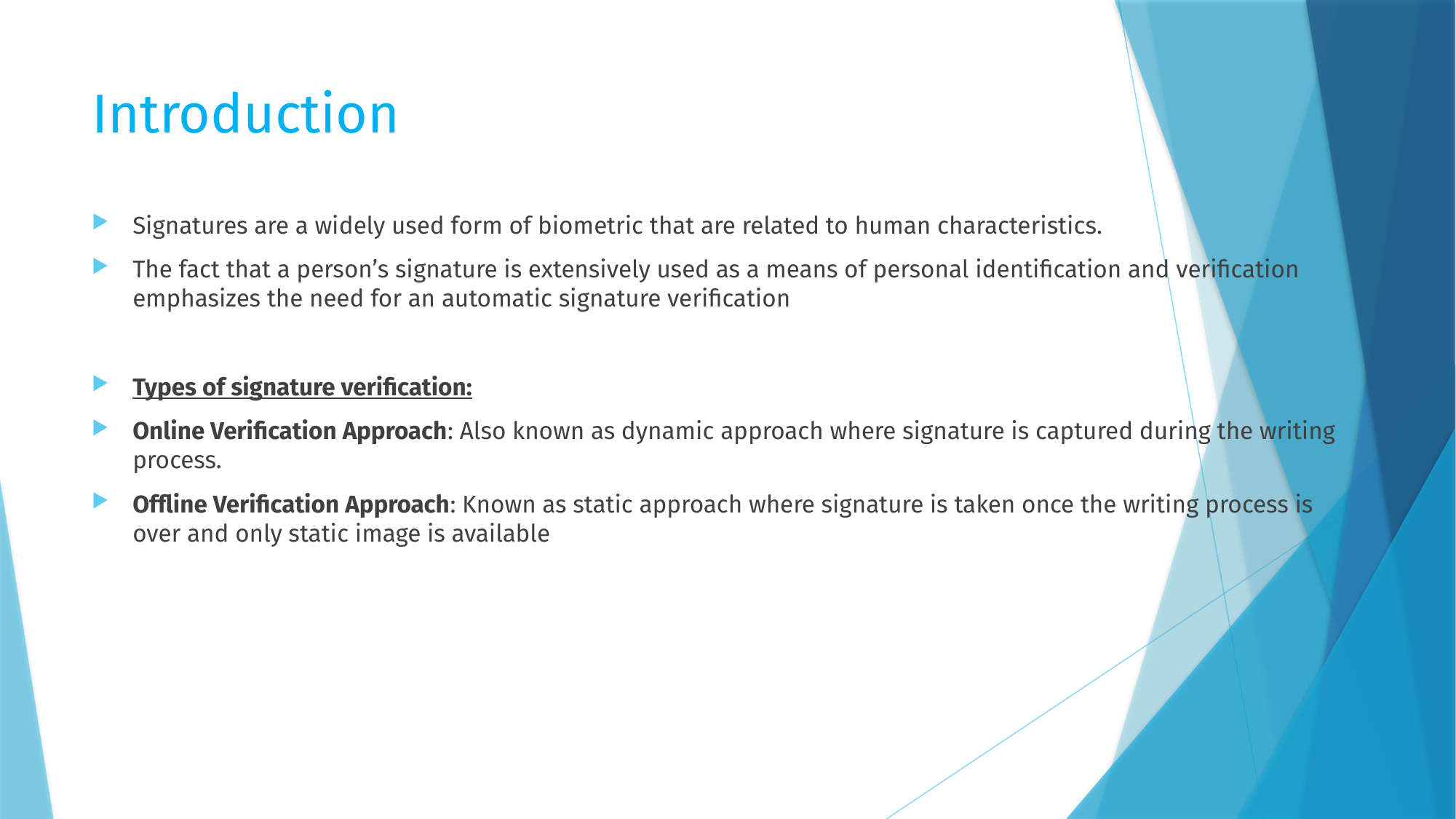

# Introduction
Signatures are a widely used form of biometric that are related to human characteristics.
The fact that a person’s signature is extensively used as a means of personal identification and verification emphasizes the need for an automatic signature verification

Types of signature verification:
Online Verification Approach: Also known as dynamic approach where signature is captured during the writing process.
Offline Verification Approach: Known as static approach where signature is taken once the writing process is over and only static image is available